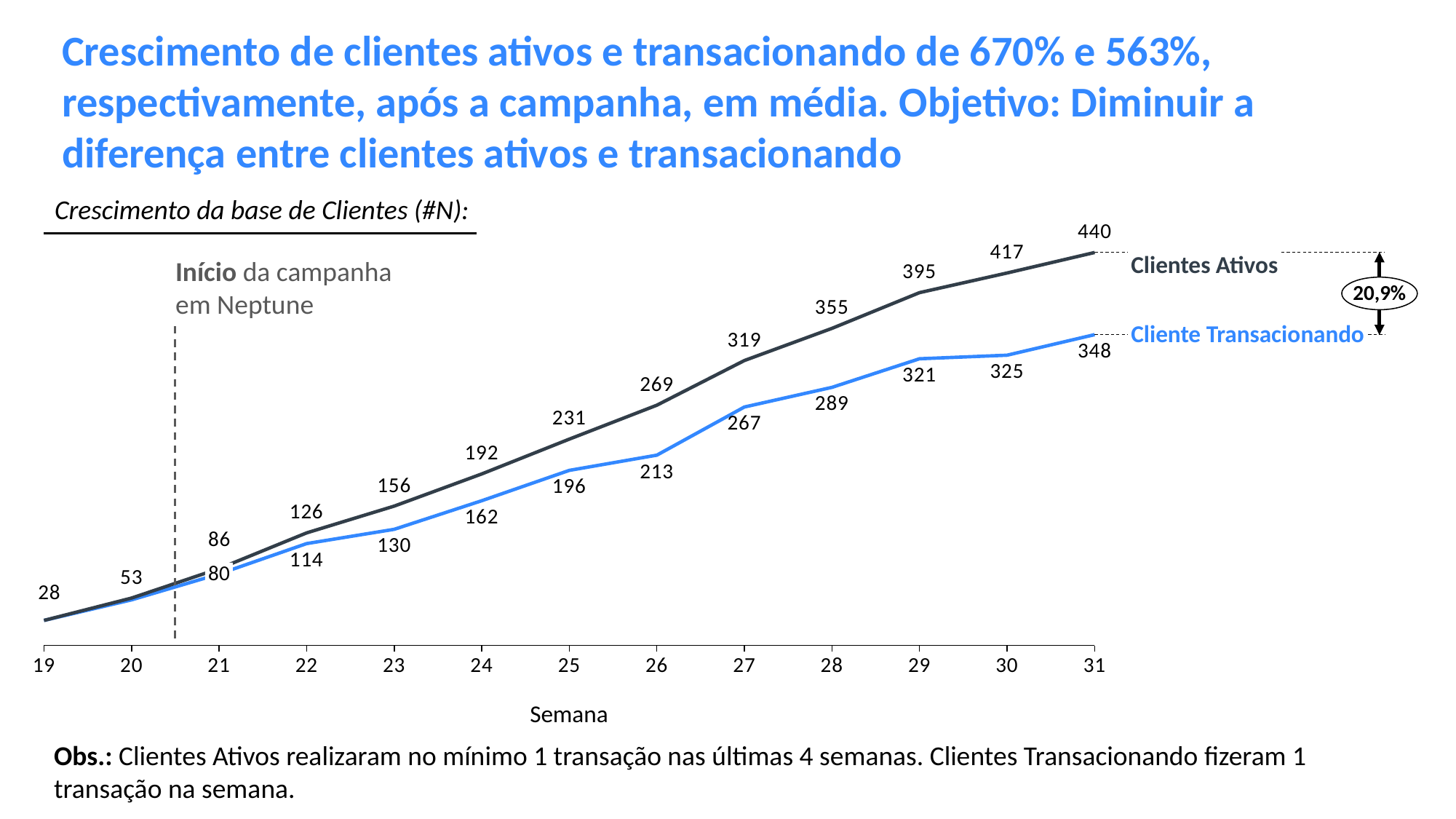

Crescimento de clientes ativos e transacionando de 670% e 563%, respectivamente, após a campanha, em média. Objetivo: Diminuir a diferença entre clientes ativos e transacionando
Crescimento da base de Clientes (#N):

### Chart

| Category |  |  |
|---|---|---|
Início da campanha
em Neptune
Clientes Ativos
20,9%
Cliente Transacionando
80
Semana
Obs.: Clientes Ativos realizaram no mínimo 1 transação nas últimas 4 semanas. Clientes Transacionando fizeram 1
transação na semana.